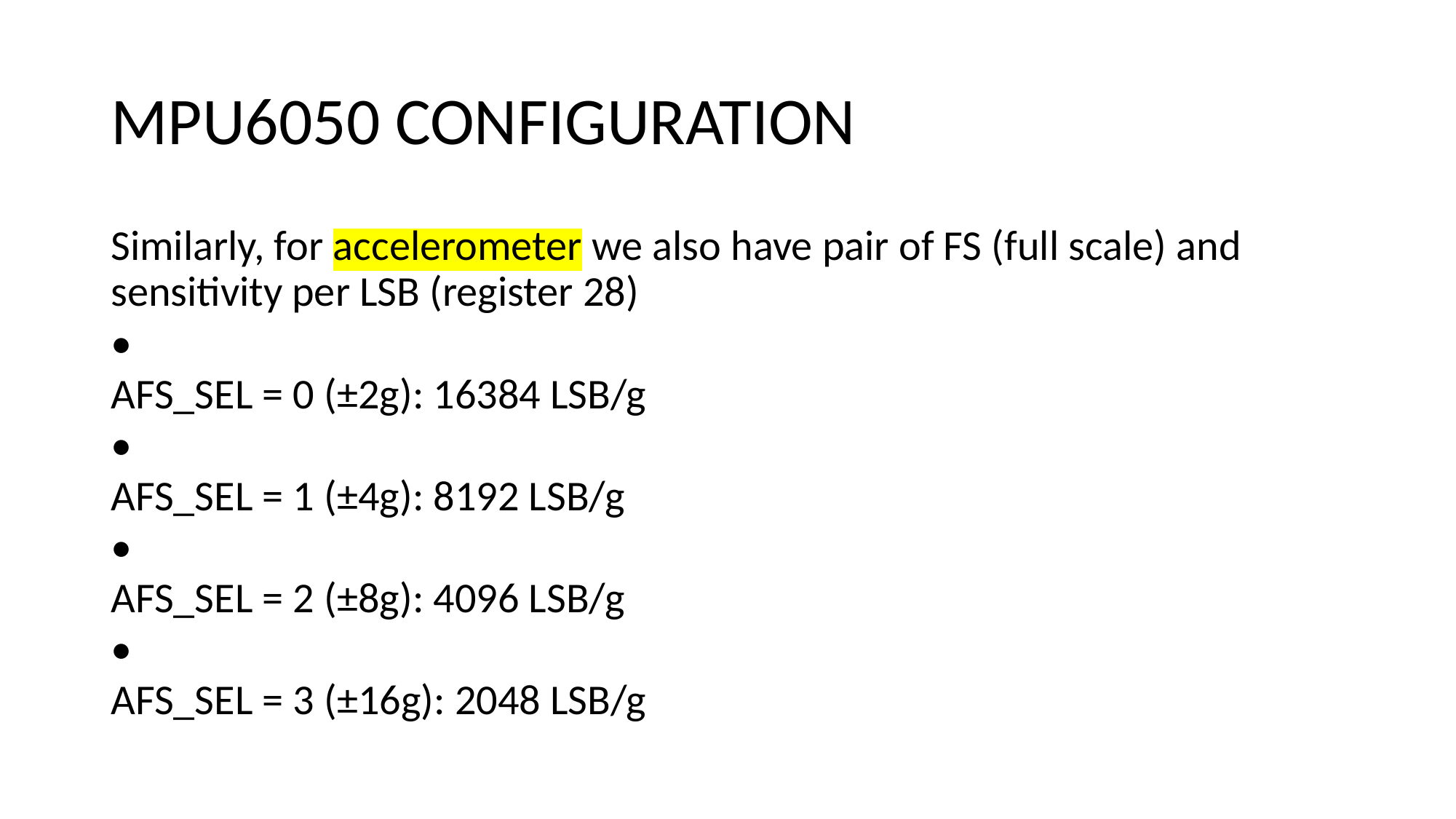

# MPU6050 CONFIGURATION
Similarly, for accelerometer we also have pair of FS (full scale) and sensitivity per LSB (register 28)
•
AFS_SEL = 0 (±2g): 16384 LSB/g
•
AFS_SEL = 1 (±4g): 8192 LSB/g
•
AFS_SEL = 2 (±8g): 4096 LSB/g
•
AFS_SEL = 3 (±16g): 2048 LSB/g